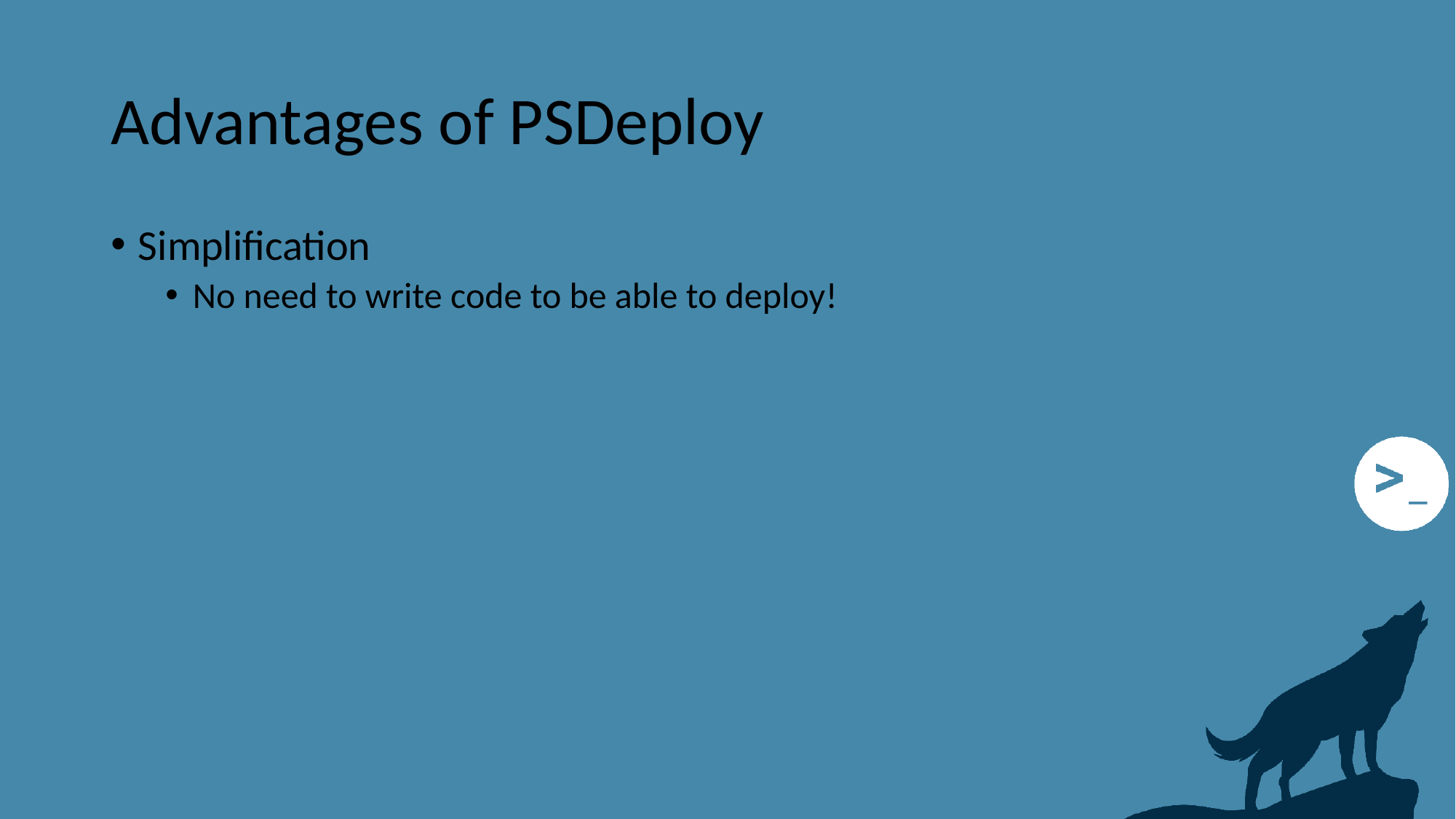

# Advantages of PSDeploy
Simplification
No need to write code to be able to deploy!